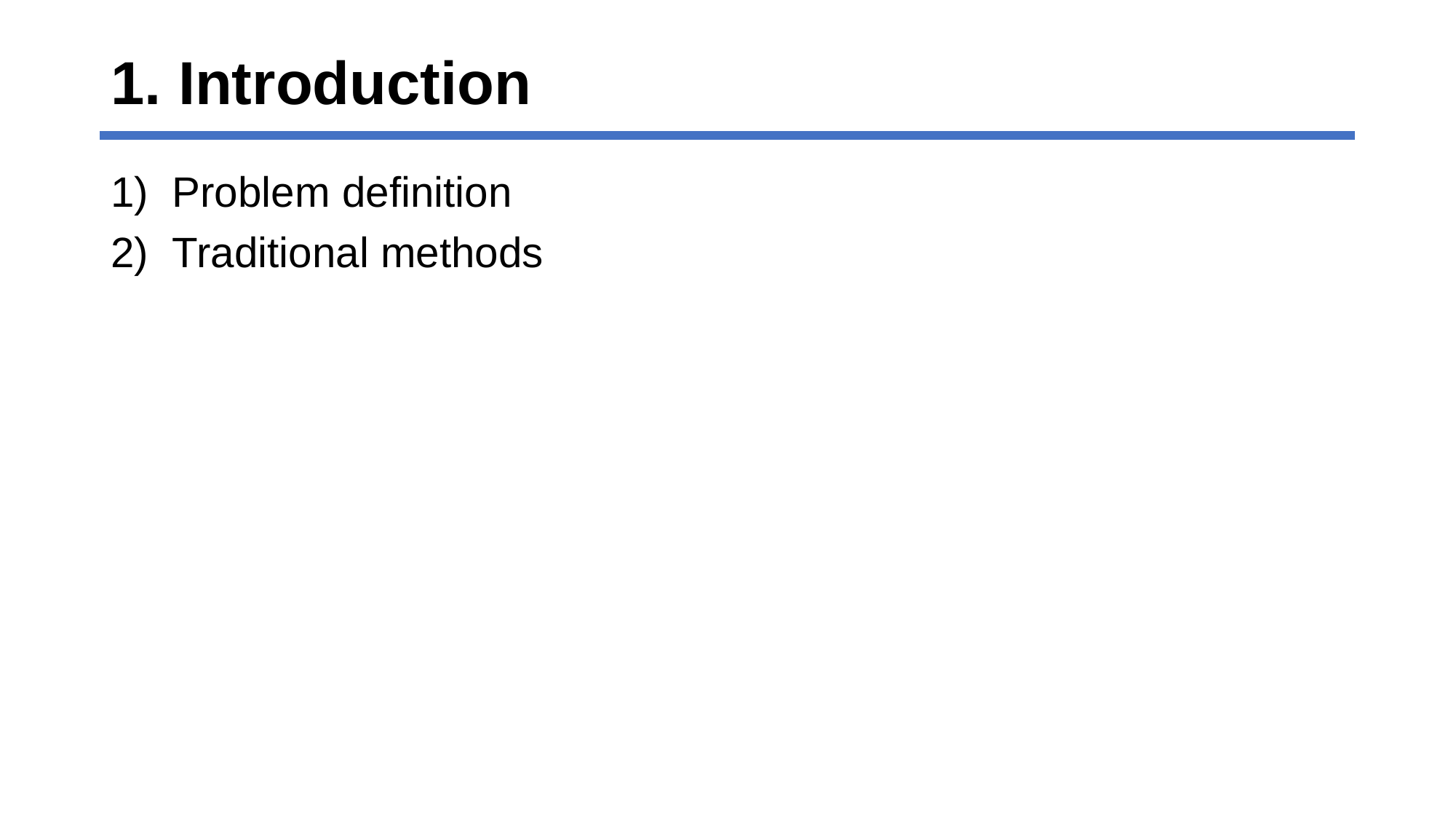

# 1. Introduction
Problem definition
Traditional methods